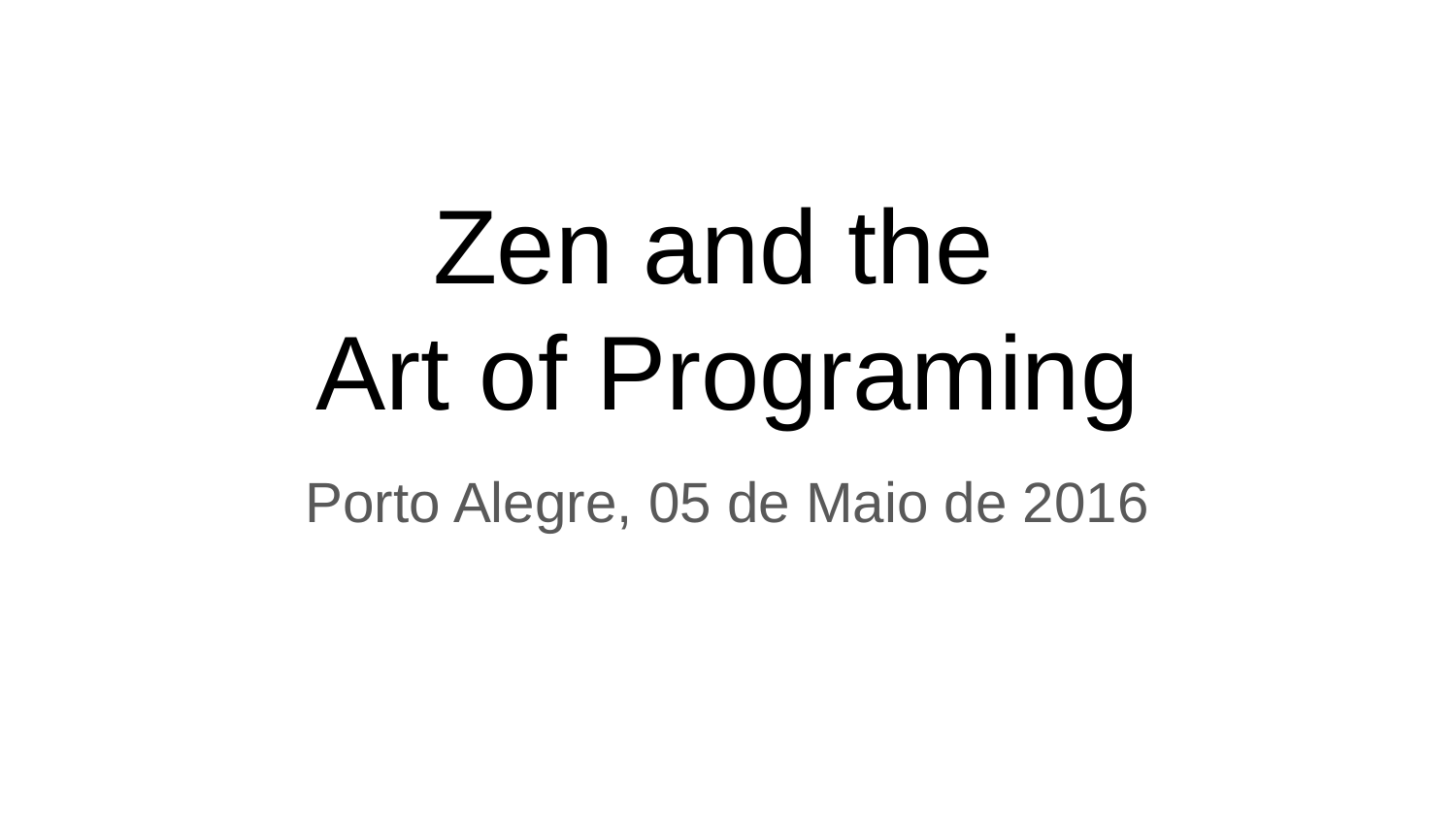

# Zen and the
Art of Programing
Porto Alegre, 05 de Maio de 2016